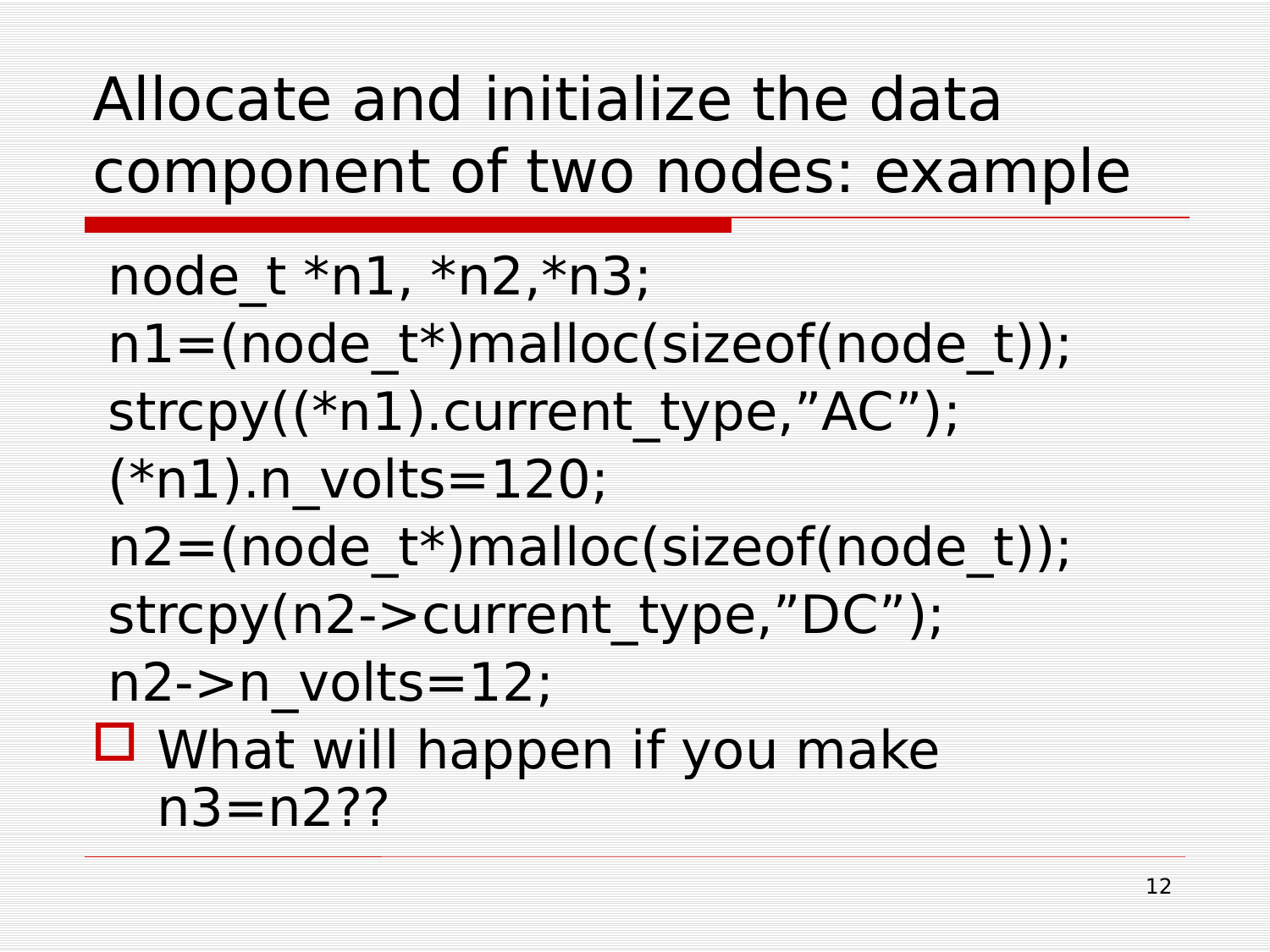

# Allocate and initialize the data component of two nodes: example
 node_t *n1, *n2,*n3;
 n1=(node_t*)malloc(sizeof(node_t));
 strcpy((*n1).current_type,”AC”);
 (*n1).n_volts=120;
 n2=(node_t*)malloc(sizeof(node_t));
 strcpy(n2->current_type,”DC”);
 n2->n_volts=12;
What will happen if you make n3=n2??
12